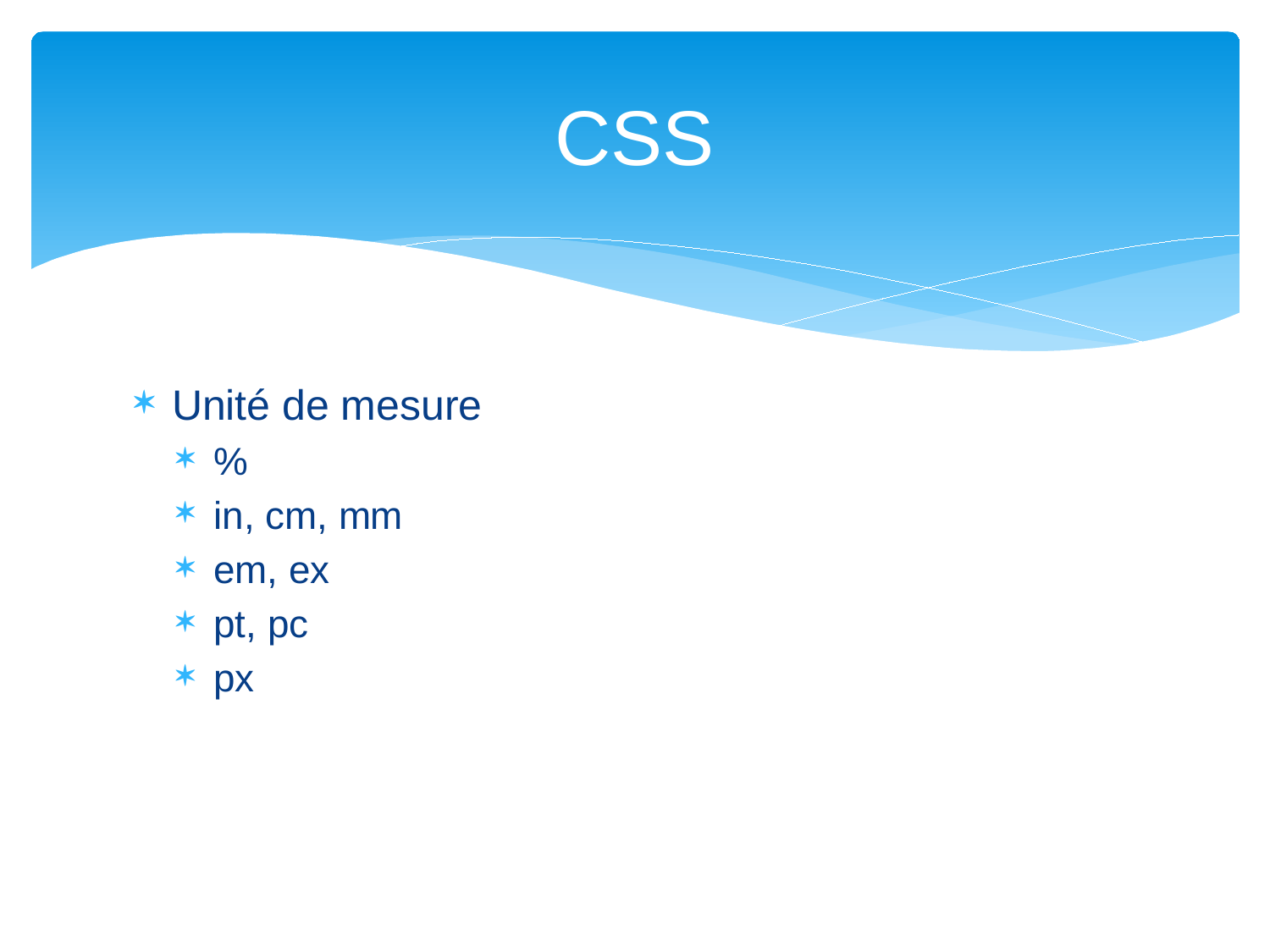

# CSS
Unité de mesure
%
in, cm, mm
em, ex
pt, pc
px